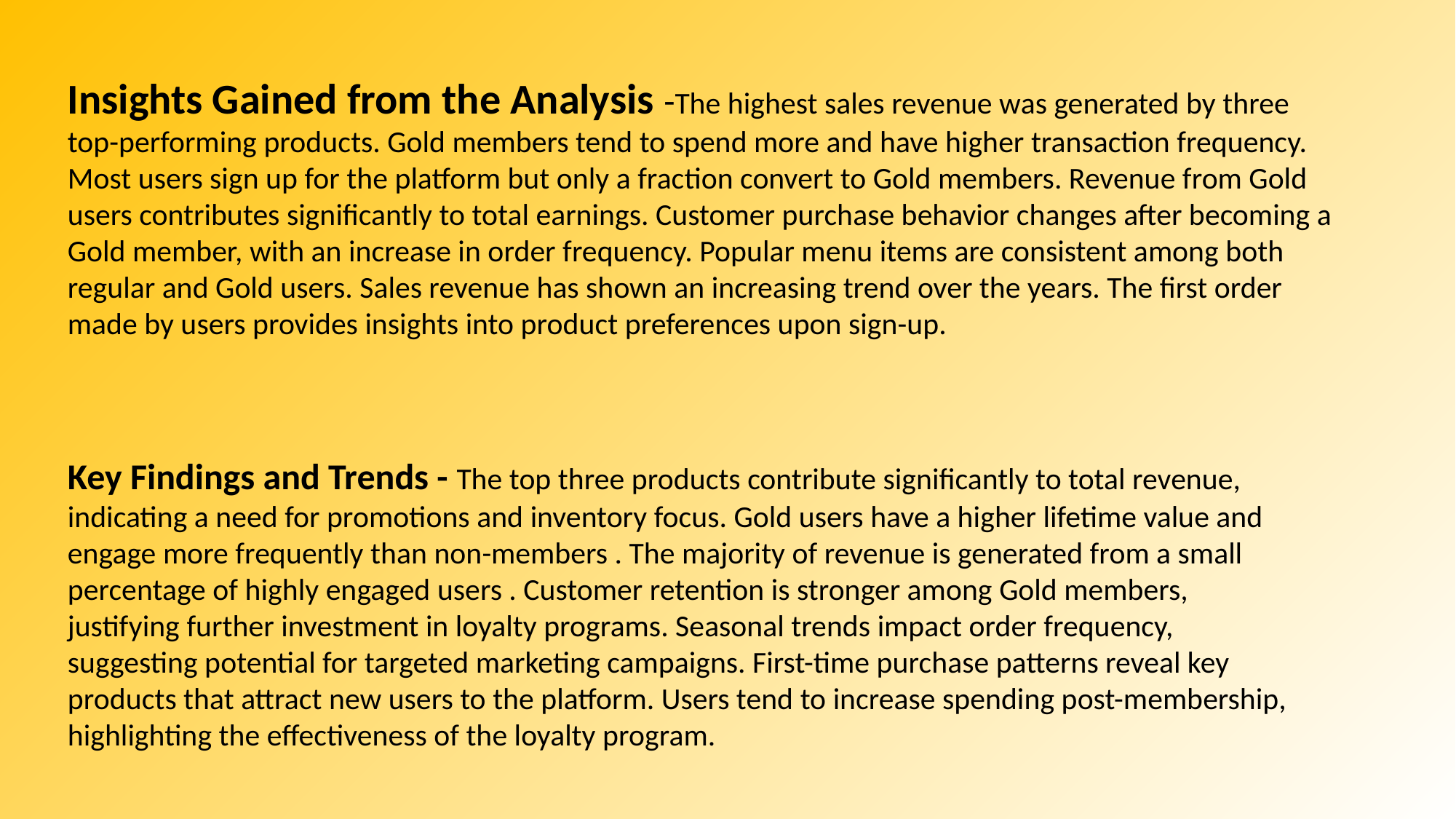

Insights Gained from the Analysis -The highest sales revenue was generated by three top-performing products. Gold members tend to spend more and have higher transaction frequency. Most users sign up for the platform but only a fraction convert to Gold members. Revenue from Gold users contributes significantly to total earnings. Customer purchase behavior changes after becoming a Gold member, with an increase in order frequency. Popular menu items are consistent among both regular and Gold users. Sales revenue has shown an increasing trend over the years. The first order made by users provides insights into product preferences upon sign-up.
Key Findings and Trends - The top three products contribute significantly to total revenue, indicating a need for promotions and inventory focus. Gold users have a higher lifetime value and engage more frequently than non-members . The majority of revenue is generated from a small percentage of highly engaged users . Customer retention is stronger among Gold members, justifying further investment in loyalty programs. Seasonal trends impact order frequency, suggesting potential for targeted marketing campaigns. First-time purchase patterns reveal key products that attract new users to the platform. Users tend to increase spending post-membership, highlighting the effectiveness of the loyalty program.